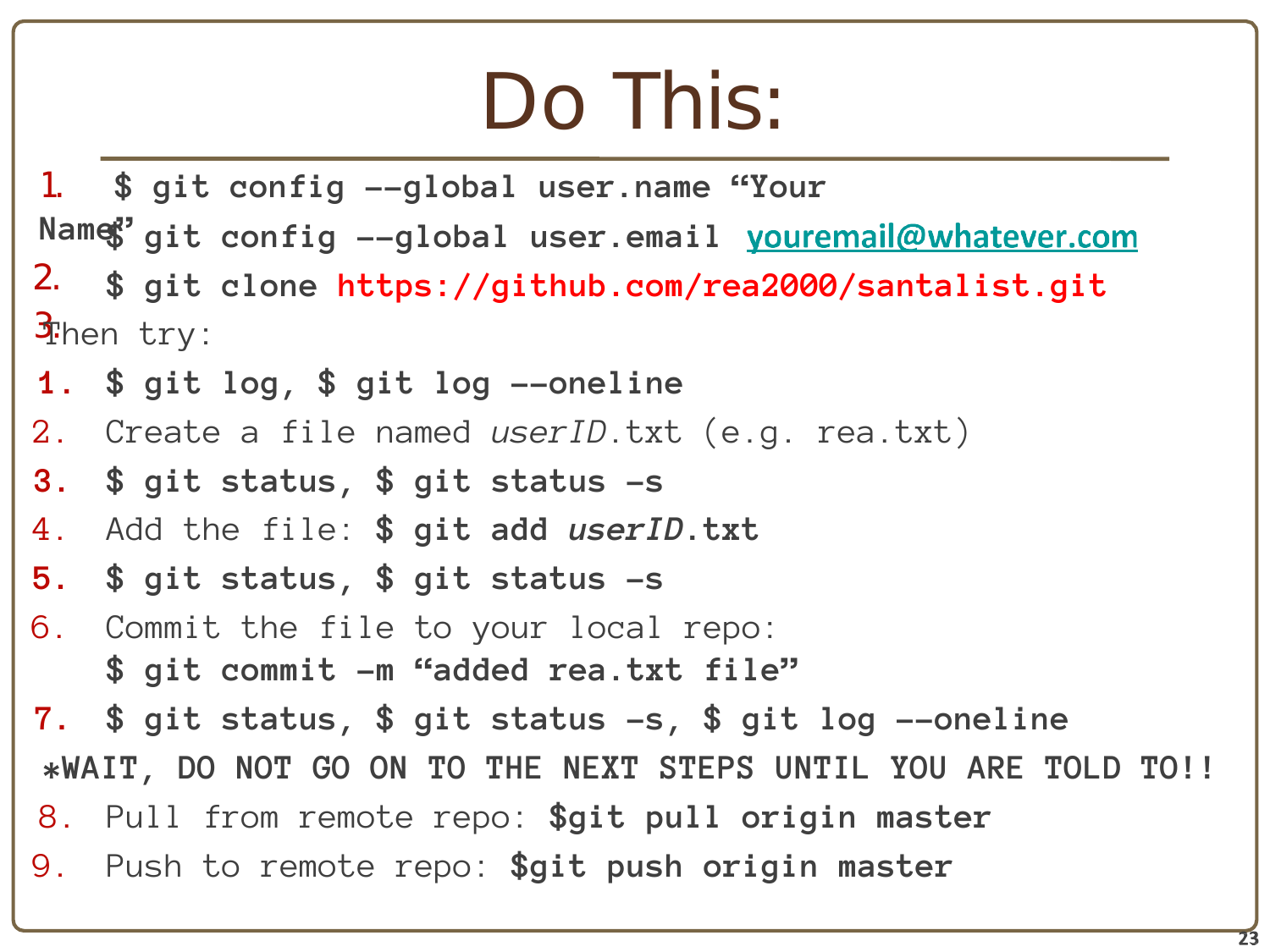

# Do This:

1.	$ git config --global user.name “Your Name”
2.
3.
$ git config --global user.email

$ git clone https://github.com/rea2000/santalist.git
Then try:
$ git log, $ git log --oneline
Create a file named userID.txt (e.g. rea.txt)
$ git status, $ git status –s
Add the file: $ git add userID.txt
$ git status, $ git status –s
Commit the file to your local repo:
$ git commit –m “added rea.txt file”
$ git status, $ git status –s, $ git log --oneline
*WAIT, DO NOT GO ON TO THE NEXT STEPS UNTIL YOU ARE TOLD TO!!
Pull from remote repo: $git pull origin master
Push to remote repo: $git push origin master